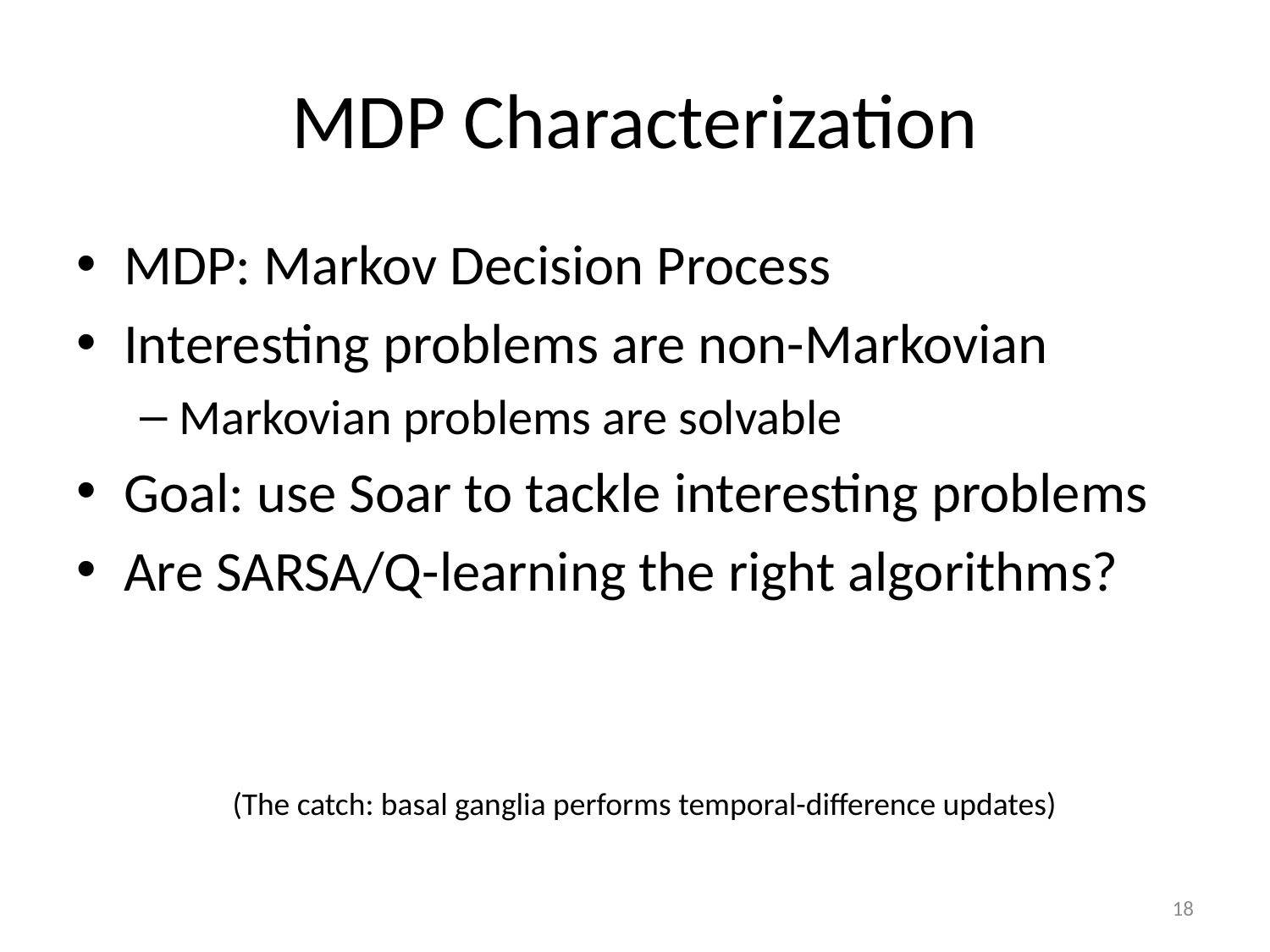

# MDP Characterization
MDP: Markov Decision Process
Interesting problems are non-Markovian
Markovian problems are solvable
Goal: use Soar to tackle interesting problems
Are SARSA/Q-learning the right algorithms?
(The catch: basal ganglia performs temporal-difference updates)
18